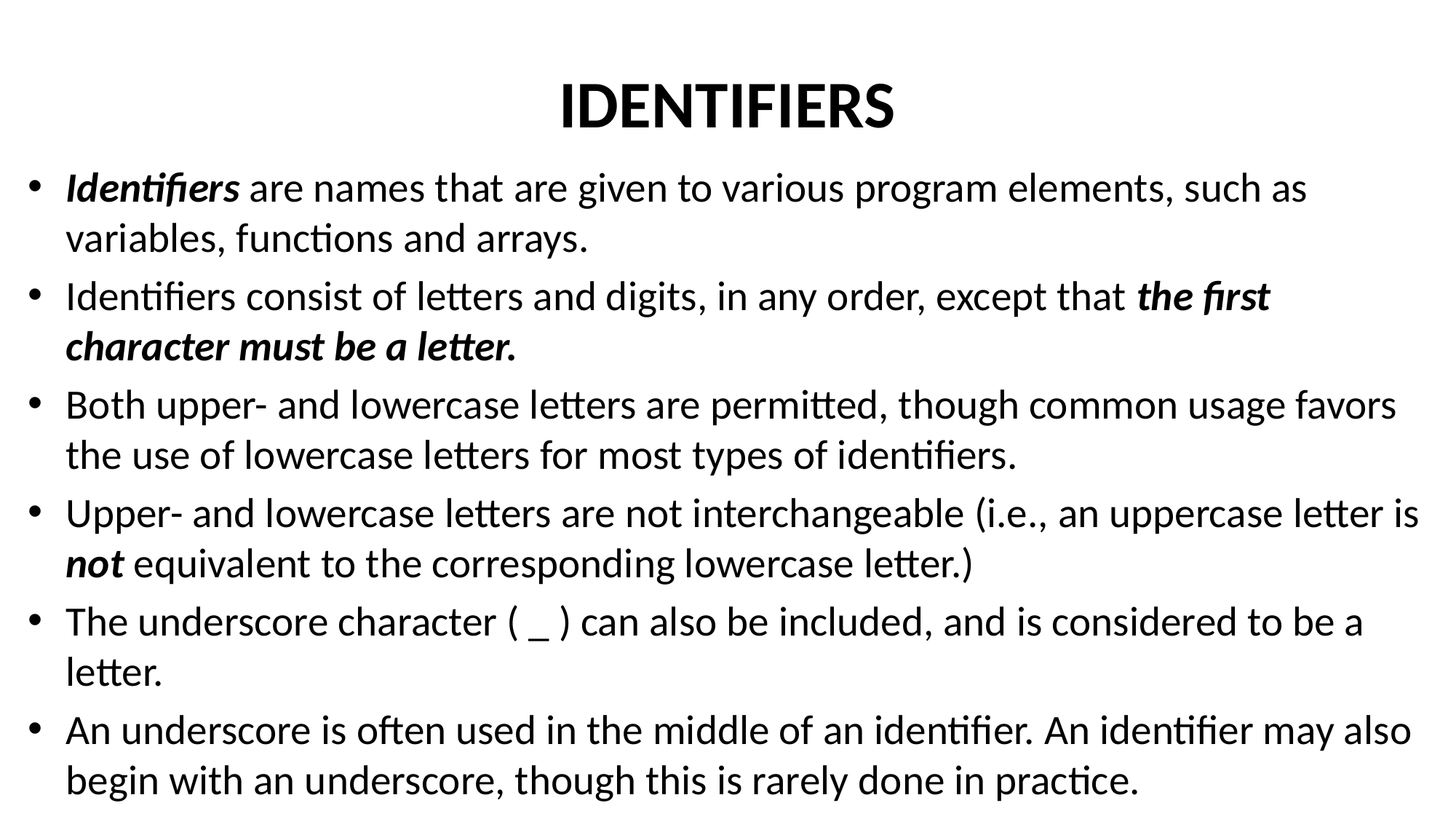

# IDENTIFIERS
Identifiers are names that are given to various program elements, such as variables, functions and arrays.
Identifiers consist of letters and digits, in any order, except that the first character must be a letter.
Both upper- and lowercase letters are permitted, though common usage favors the use of lowercase letters for most types of identifiers.
Upper- and lowercase letters are not interchangeable (i.e., an uppercase letter is not equivalent to the corresponding lowercase letter.)
The underscore character ( _ ) can also be included, and is considered to be a letter.
An underscore is often used in the middle of an identifier. An identifier may also begin with an underscore, though this is rarely done in practice.